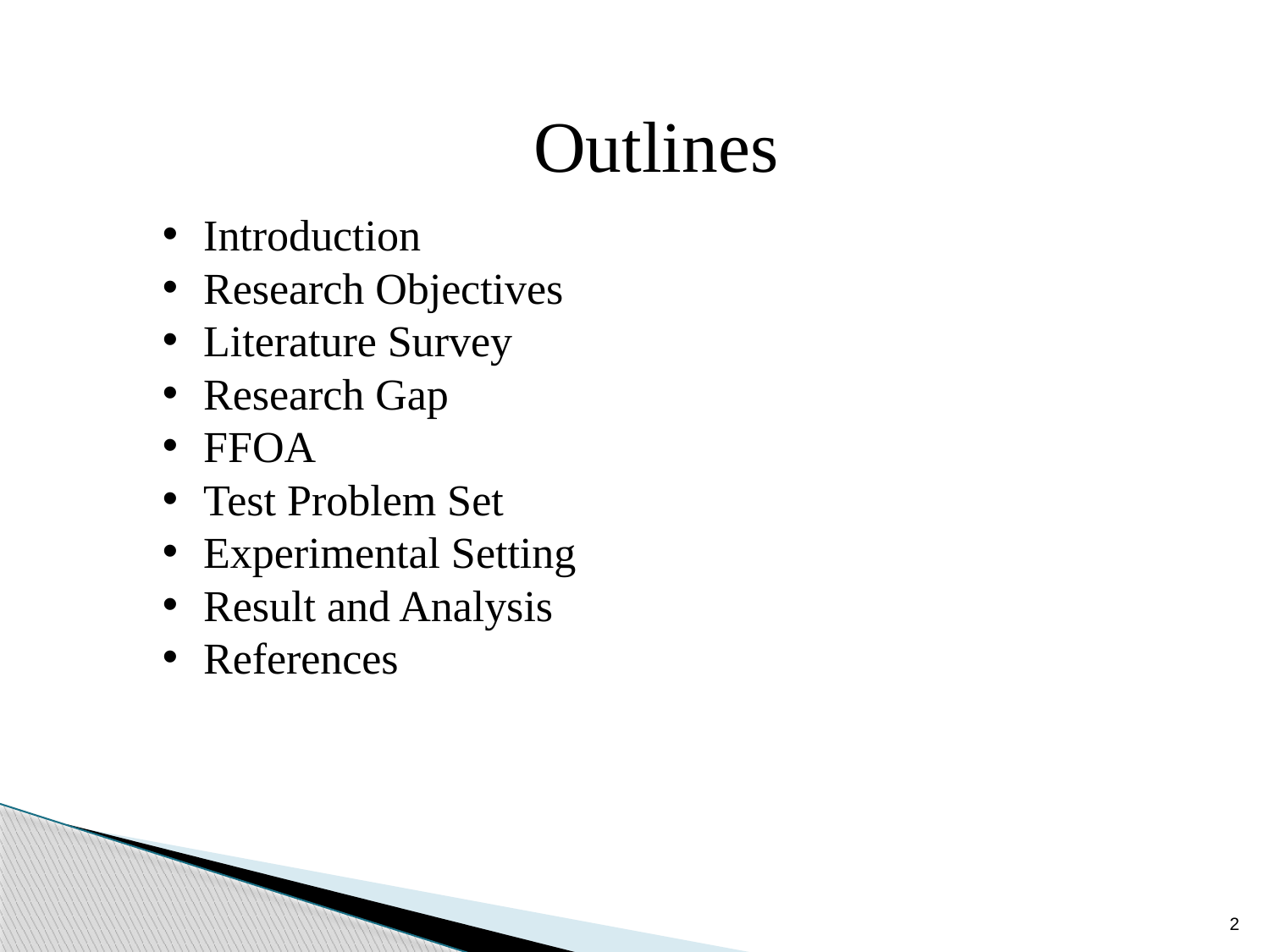

Outlines
 Introduction
 Research Objectives
 Literature Survey
 Research Gap
 FFOA
 Test Problem Set
 Experimental Setting
 Result and Analysis
 References
2